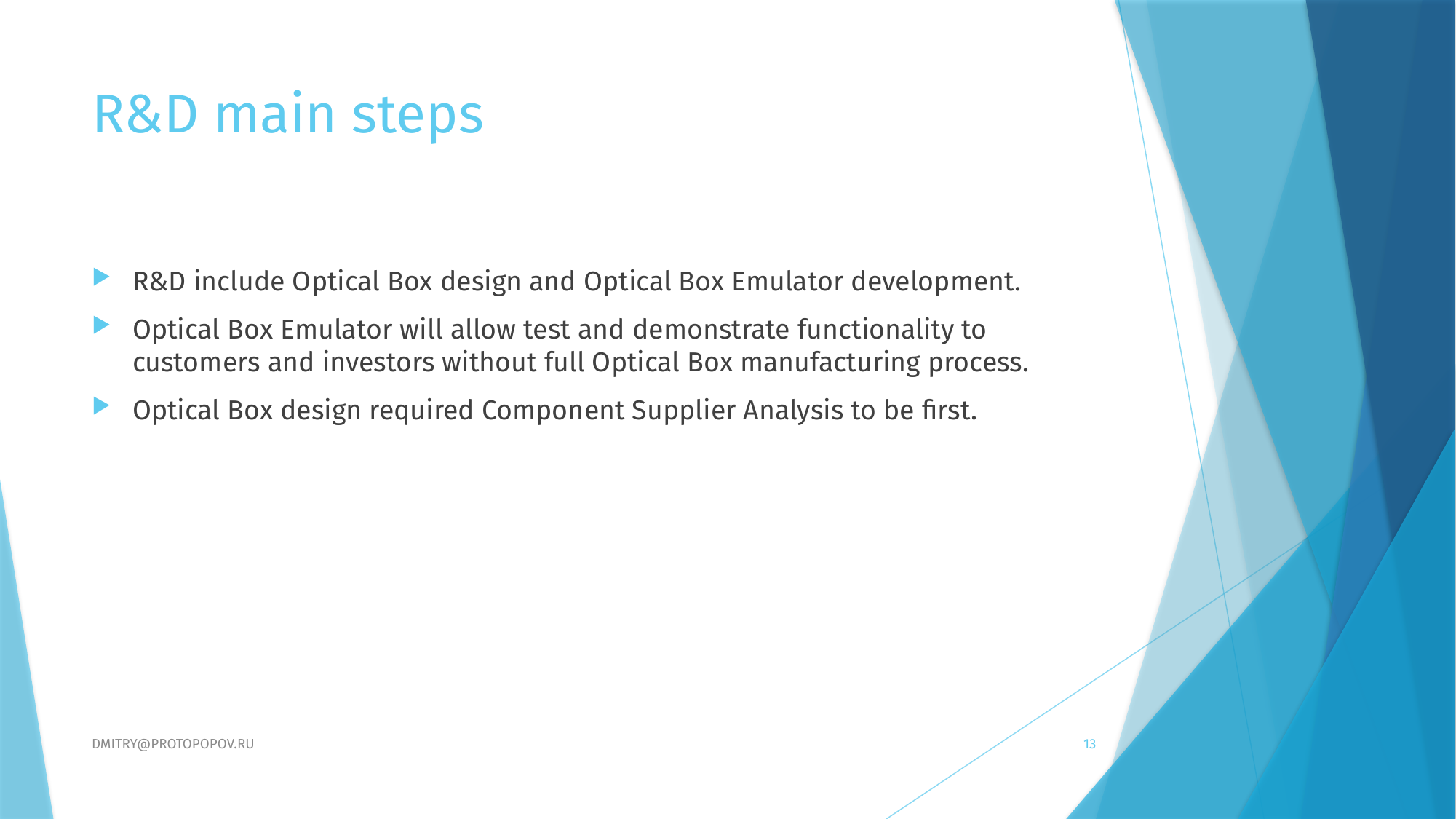

# R&D main steps
R&D include Optical Box design and Optical Box Emulator development.
Optical Box Emulator will allow test and demonstrate functionality to customers and investors without full Optical Box manufacturing process.
Optical Box design required Component Supplier Analysis to be first.
DMITRY@PROTOPOPOV.RU
13